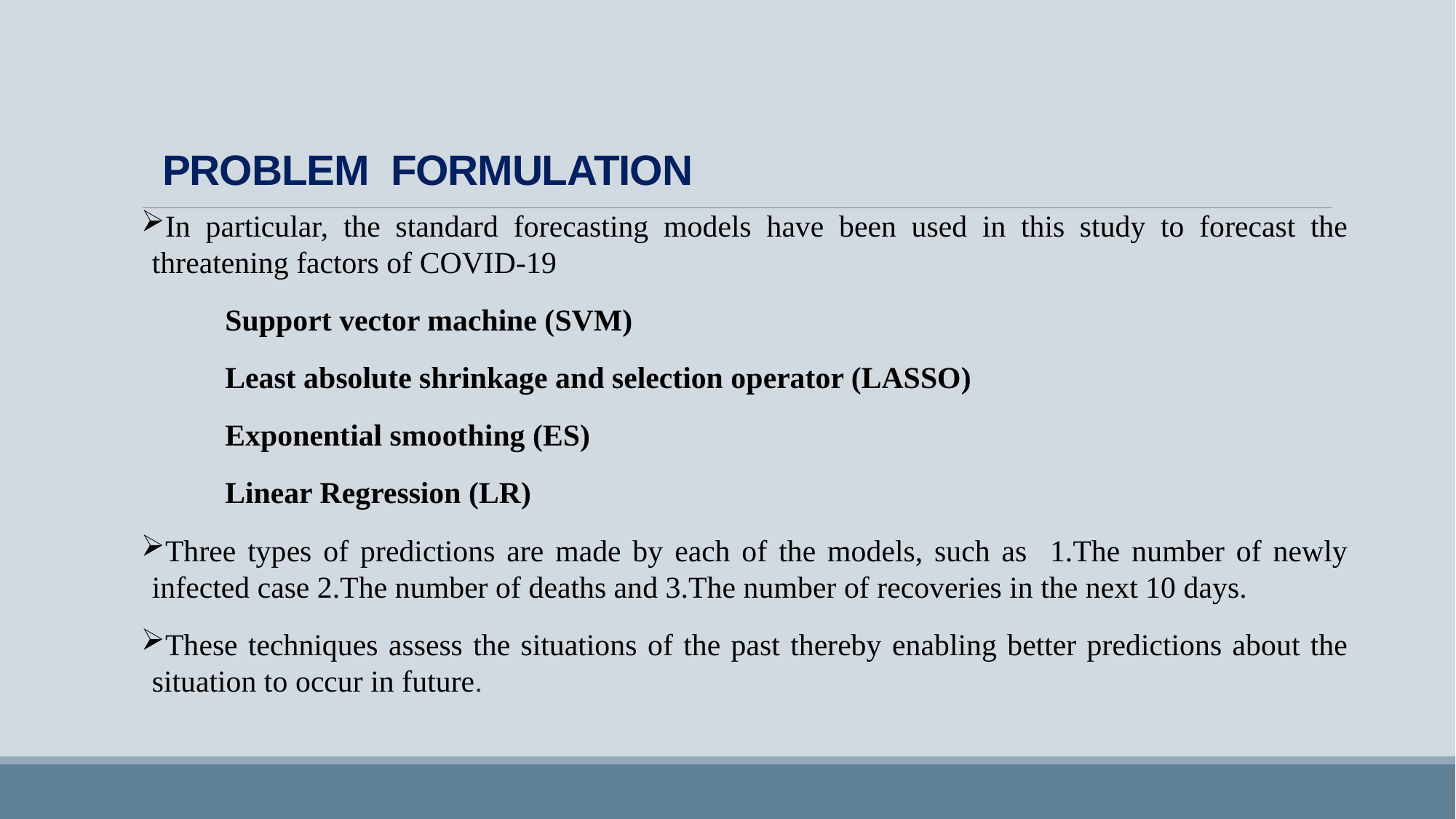

# PROBLEM  FORMULATION
In particular, the standard forecasting models have been used in this study to forecast the threatening factors of COVID-19
           Support vector machine (SVM)
           Least absolute shrinkage and selection operator (LASSO)
           Exponential smoothing (ES)
           Linear Regression (LR)
Three types of predictions are made by each of the models, such as  1.The number of newly infected case 2.The number of deaths and 3.The number of recoveries in the next 10 days.
These techniques assess the situations of the past thereby enabling better predictions about the situation to occur in future.